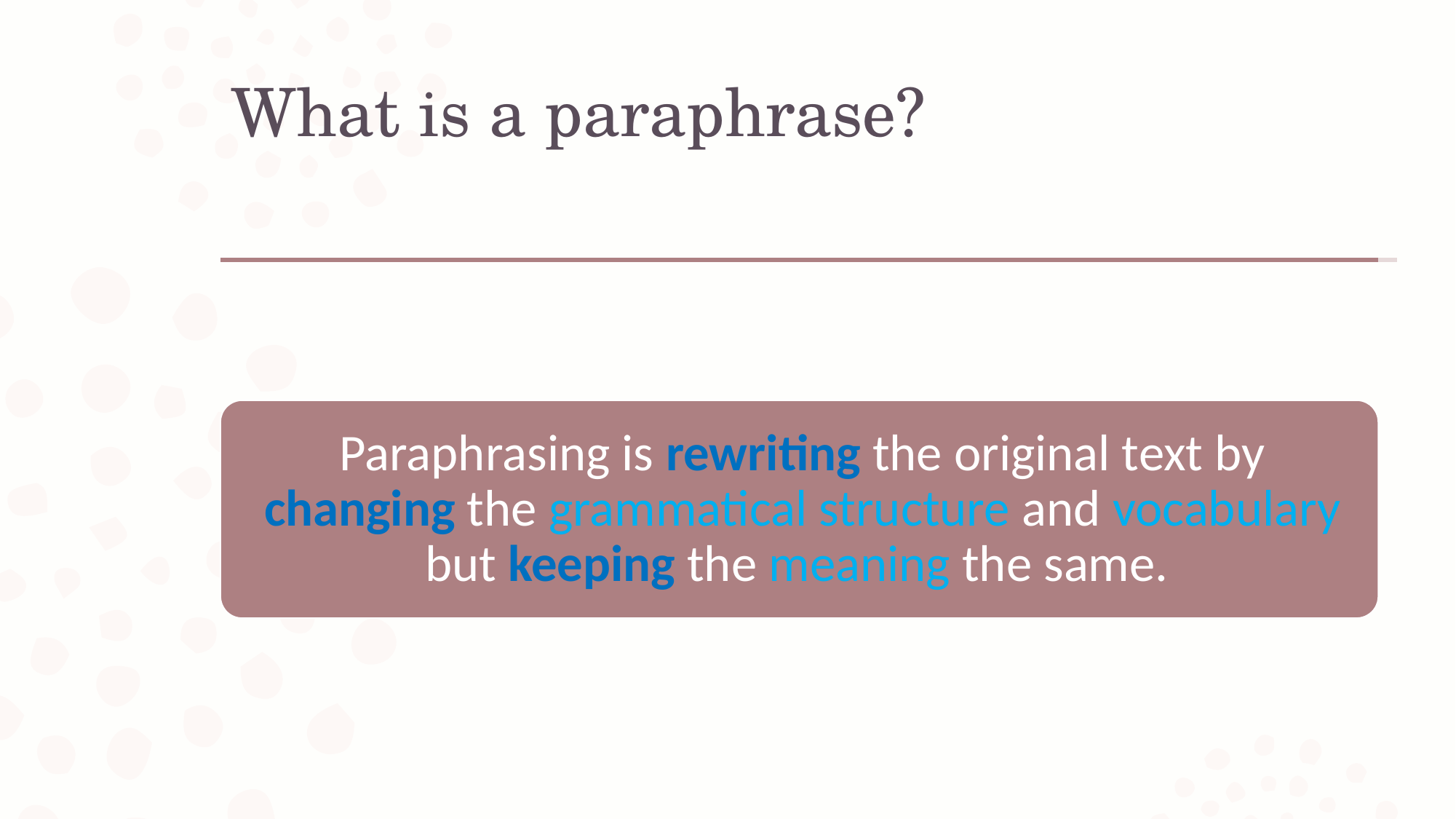

# What is a paraphrase?
Paraphrasing is rewriting the original text by changing the grammatical structure and vocabulary but keeping the meaning the same.